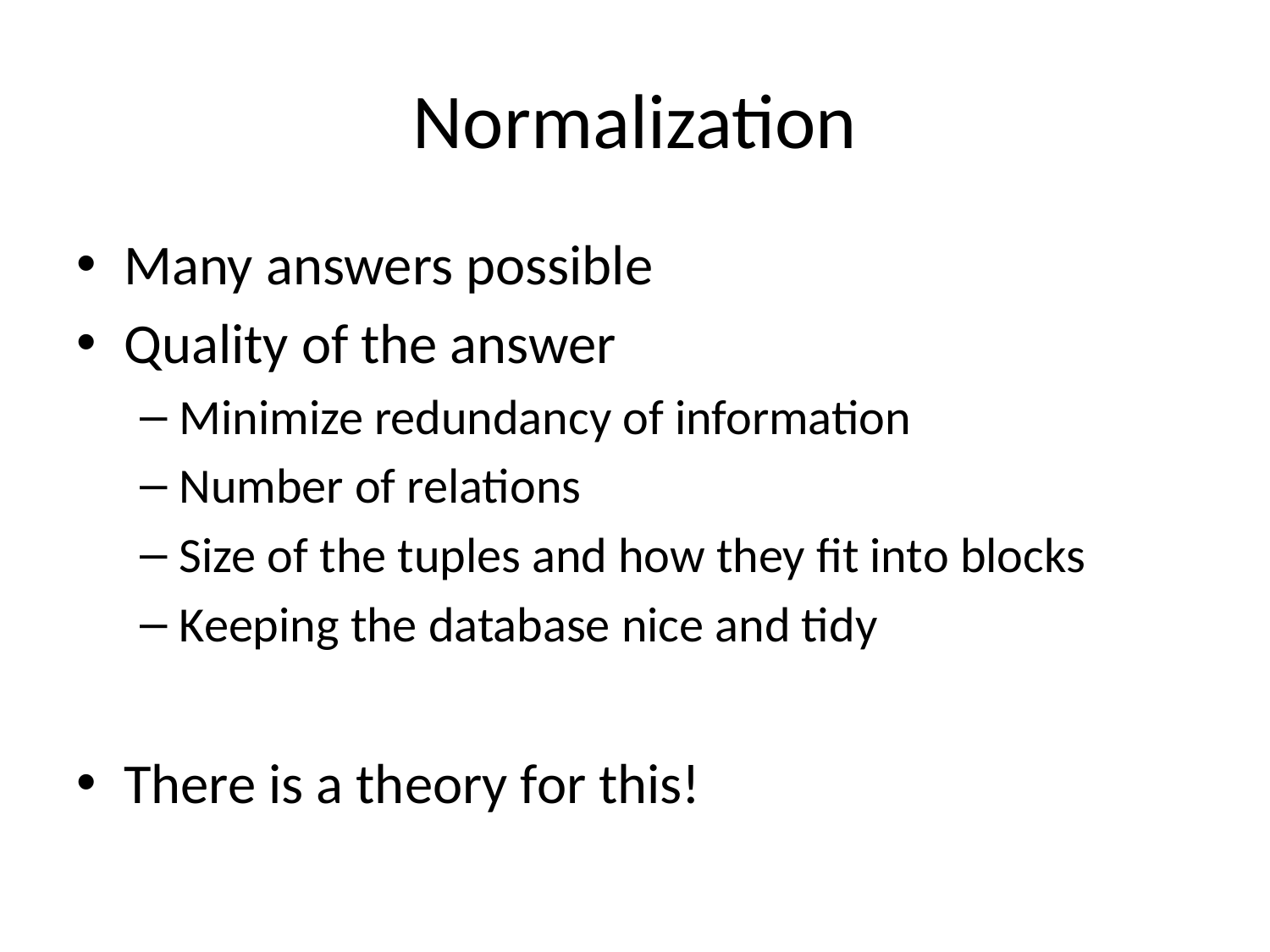

# Normalization
Many answers possible
Quality of the answer
Minimize redundancy of information
Number of relations
Size of the tuples and how they fit into blocks
Keeping the database nice and tidy

There is a theory for this!